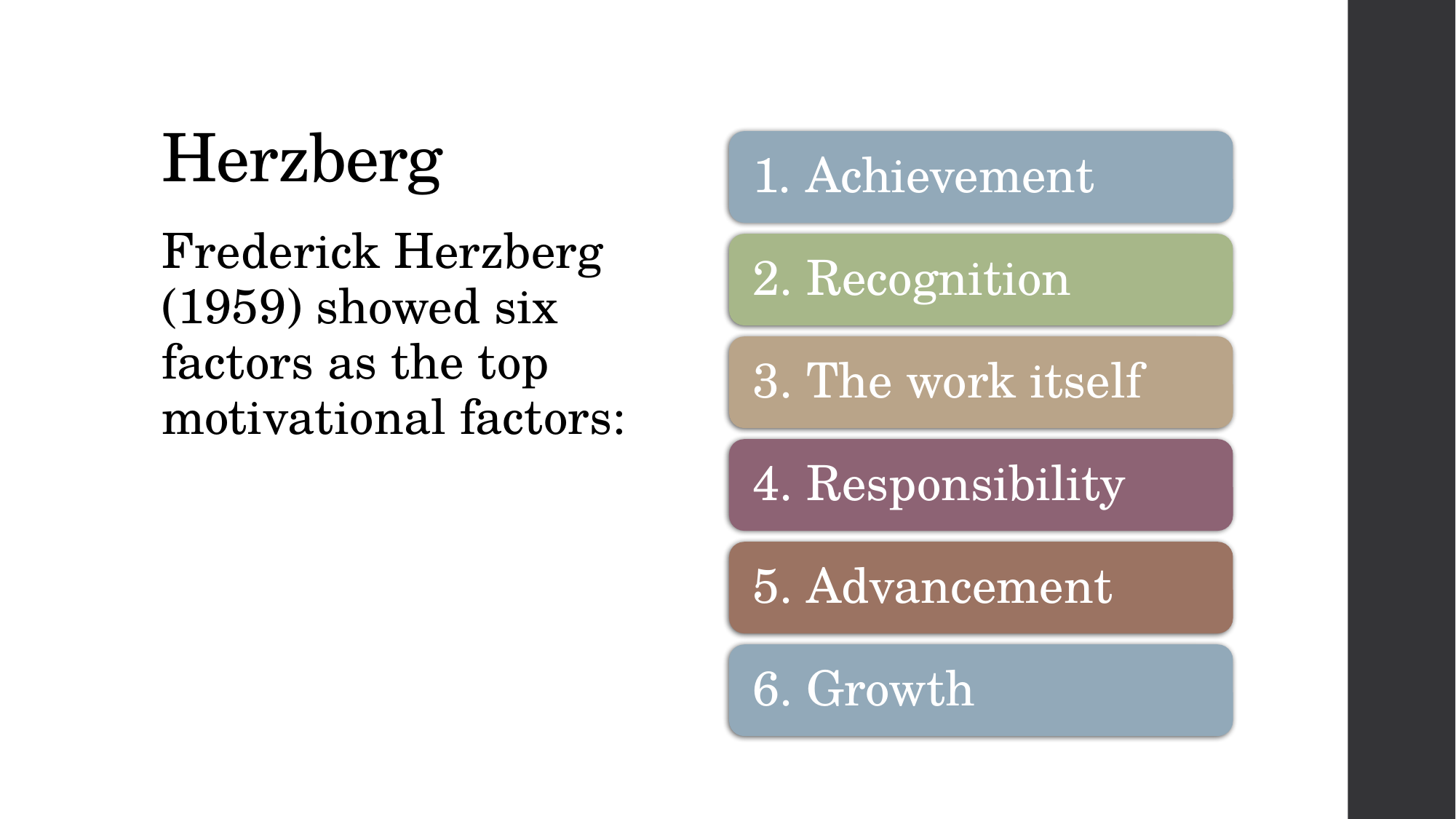

# Herzberg
1. Achievement
2. Recognition
3. The work itself
4. Responsibility
5. Advancement
6. Growth
Frederick Herzberg (1959) showed six factors as the top motivational factors: